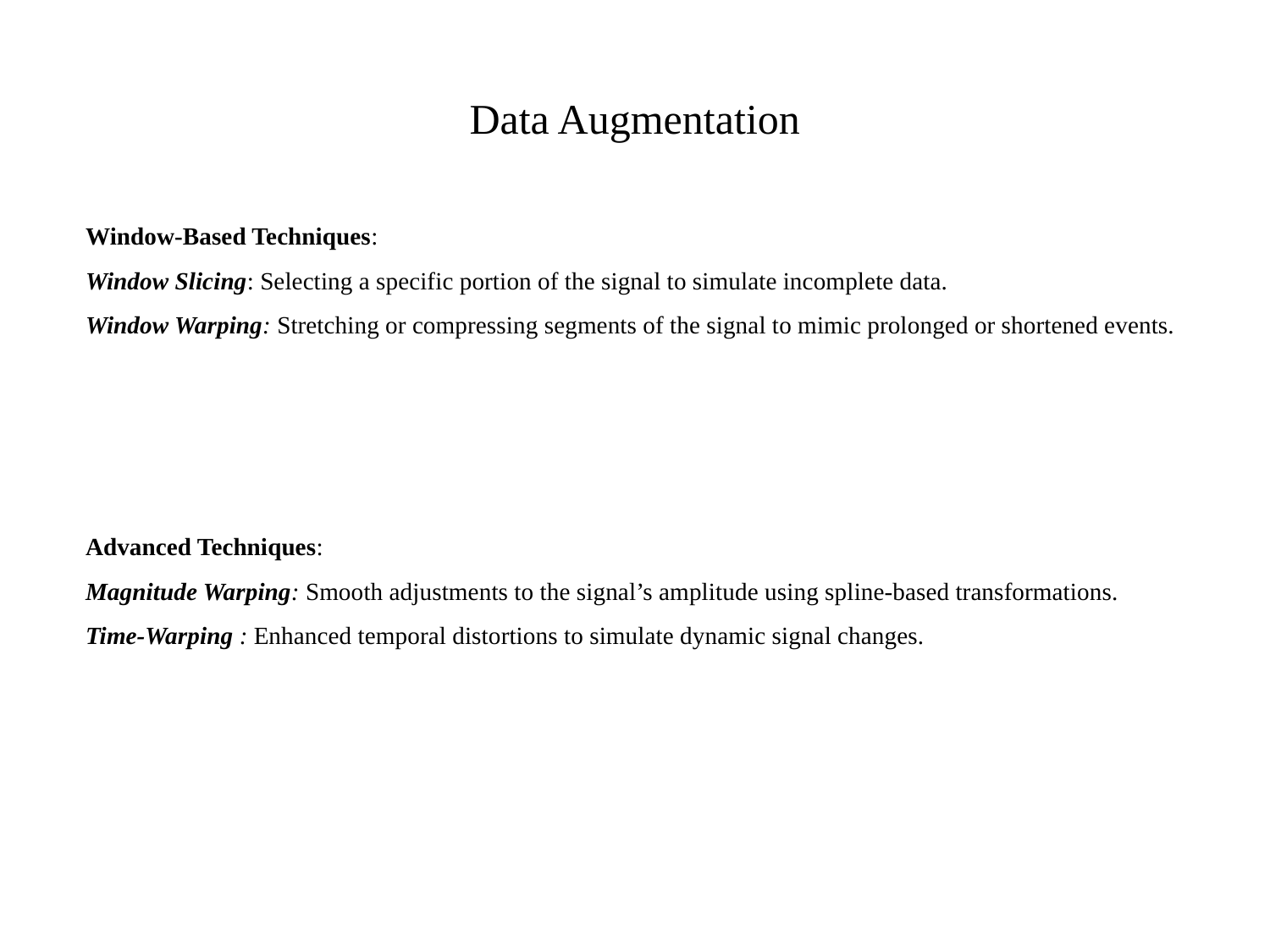

# Data Augmentation

Window-Based Techniques:
Window Slicing: Selecting a specific portion of the signal to simulate incomplete data.
Window Warping: Stretching or compressing segments of the signal to mimic prolonged or shortened events.

Advanced Techniques:
Magnitude Warping: Smooth adjustments to the signal’s amplitude using spline-based transformations.
Time-Warping : Enhanced temporal distortions to simulate dynamic signal changes.